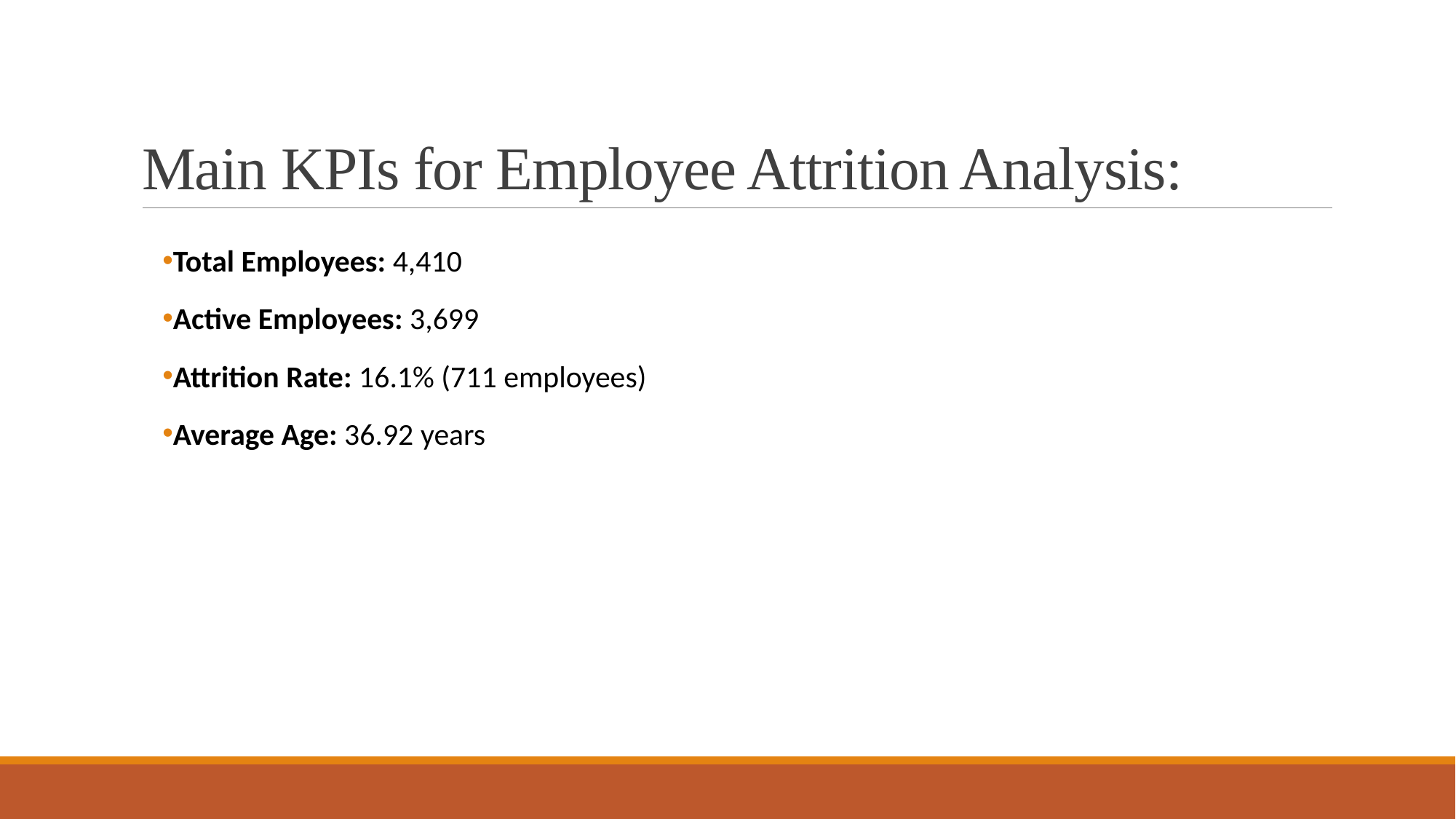

# Main KPIs for Employee Attrition Analysis:
Total Employees: 4,410
Active Employees: 3,699
Attrition Rate: 16.1% (711 employees)
Average Age: 36.92 years